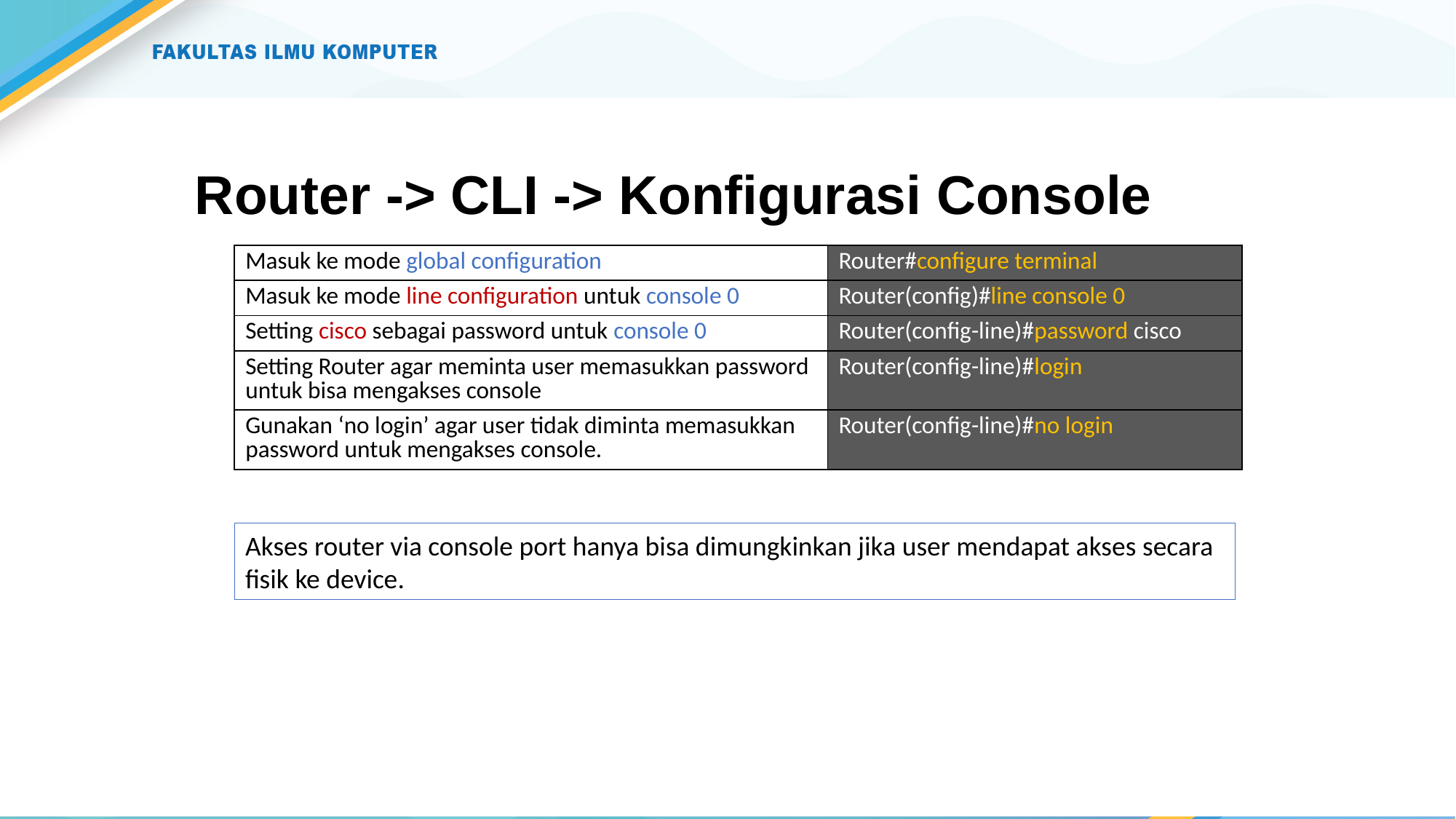

# Router -> CLI -> Konfigurasi Console
| Masuk ke mode global configuration | Router#configure terminal |
| --- | --- |
| Masuk ke mode line configuration untuk console 0 | Router(config)#line console 0 |
| Setting cisco sebagai password untuk console 0 | Router(config-line)#password cisco |
| Setting Router agar meminta user memasukkan password untuk bisa mengakses console | Router(config-line)#login |
| Gunakan ‘no login’ agar user tidak diminta memasukkan password untuk mengakses console. | Router(config-line)#no login |
Akses router via console port hanya bisa dimungkinkan jika user mendapat akses secara fisik ke device.